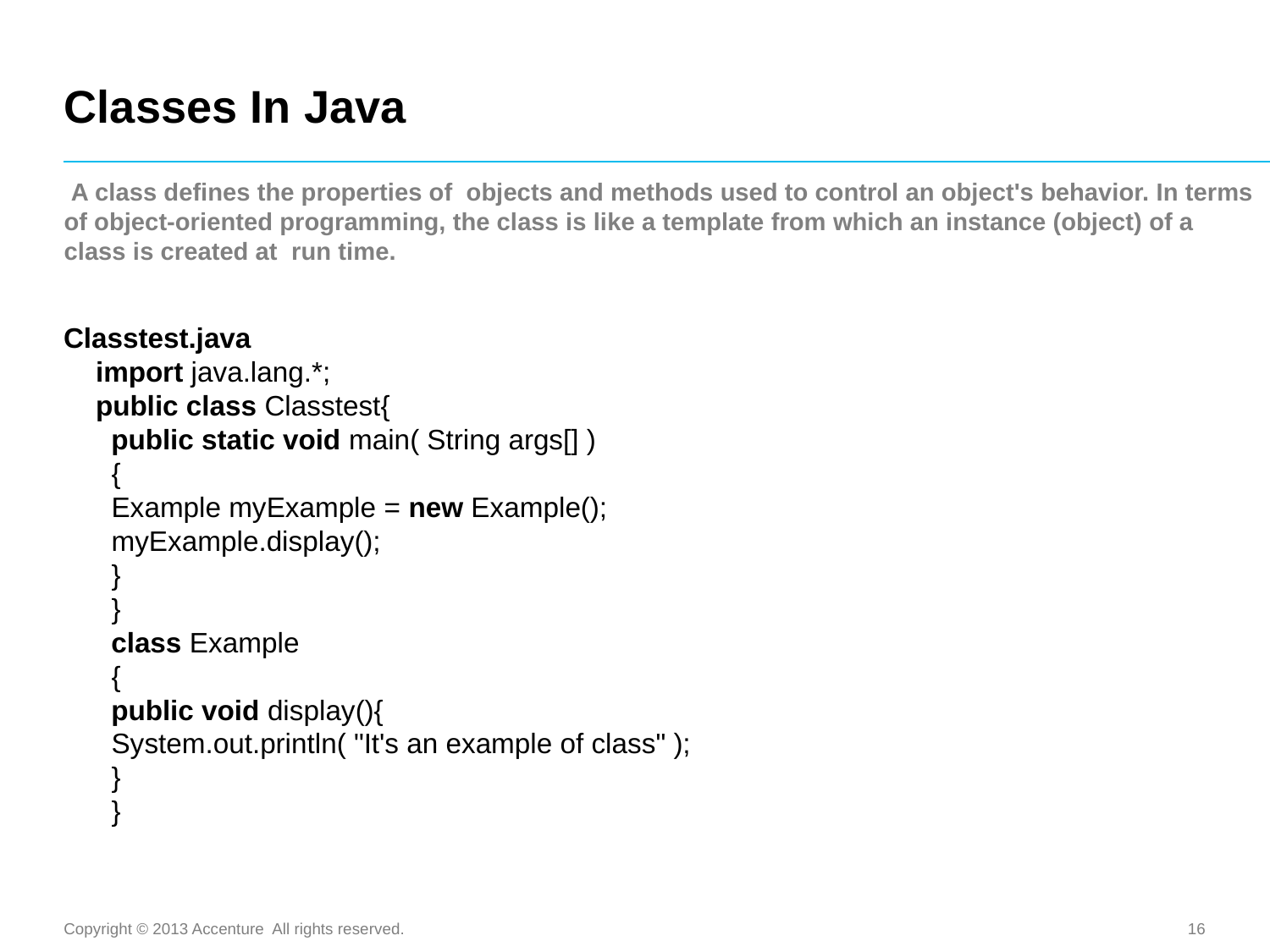

# Classes In Java
 A class defines the properties of  objects and methods used to control an object's behavior. In terms of object-oriented programming, the class is like a template from which an instance (object) of a class is created at  run time.
Classtest.java
import java.lang.*;
public class Classtest{
  public static void main( String args[] )
  {
  Example myExample = new Example();
  myExample.display();
  }
  }
  class Example
  {
  public void display(){
  System.out.println( "It's an example of class" );
  }
  }